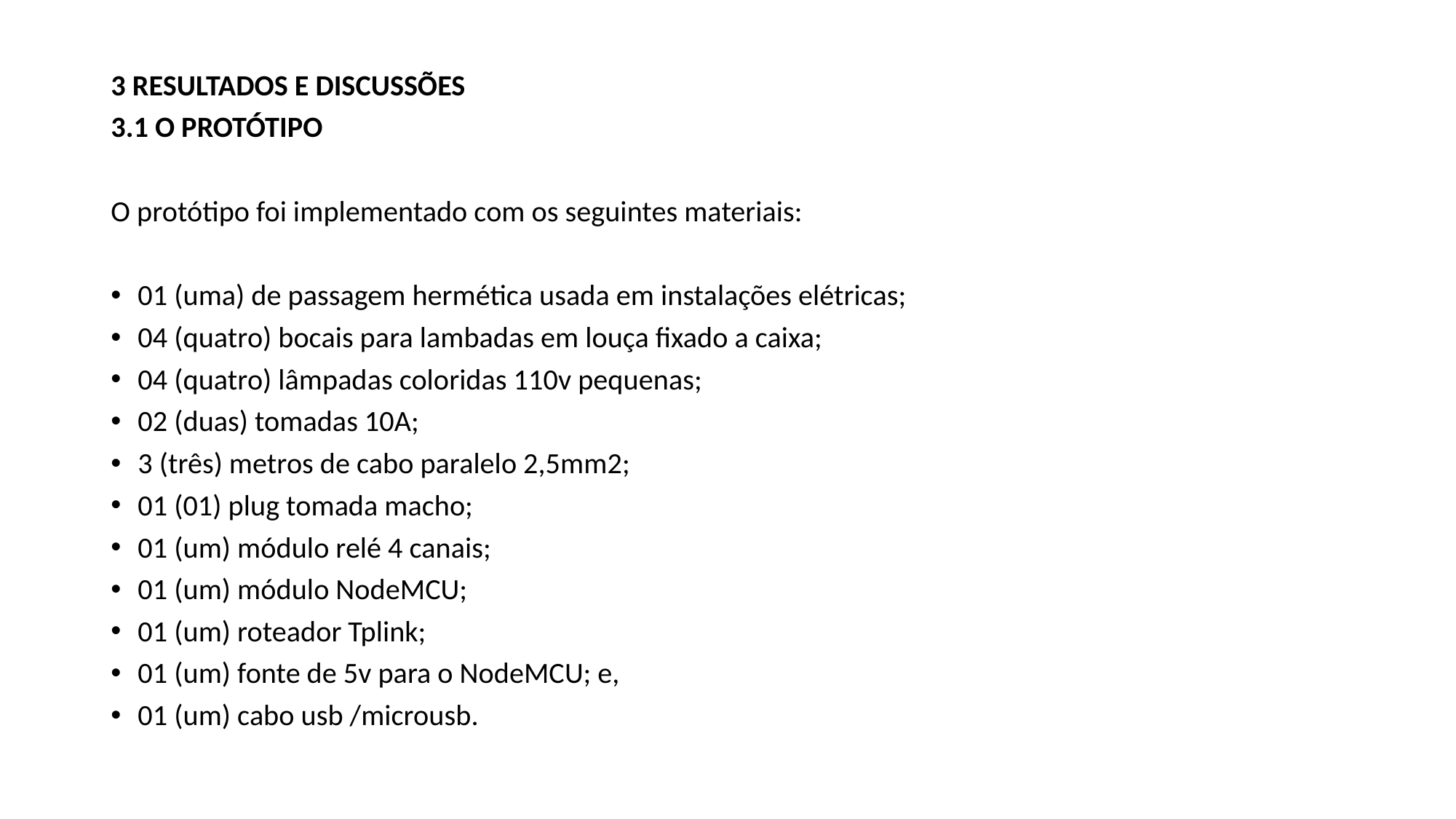

3 RESULTADOS E DISCUSSÕES
3.1 O PROTÓTIPO

O protótipo foi implementado com os seguintes materiais:

01 (uma) de passagem hermética usada em instalações elétricas;
04 (quatro) bocais para lambadas em louça fixado a caixa;
04 (quatro) lâmpadas coloridas 110v pequenas;
02 (duas) tomadas 10A;
3 (três) metros de cabo paralelo 2,5mm2;
01 (01) plug tomada macho;
01 (um) módulo relé 4 canais;
01 (um) módulo NodeMCU;
01 (um) roteador Tplink;
01 (um) fonte de 5v para o NodeMCU; e,
01 (um) cabo usb /microusb.